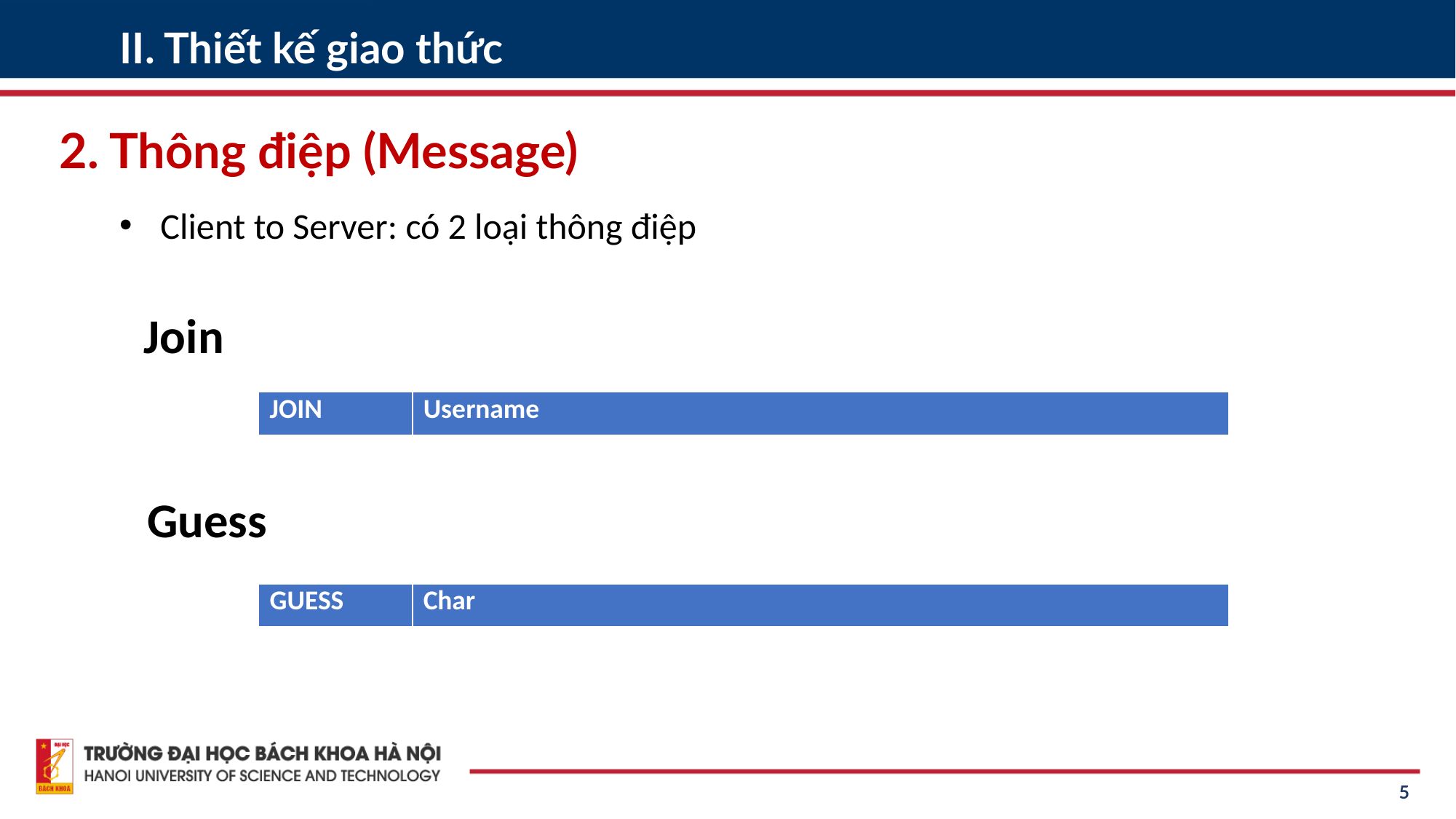

# II. Thiết kế giao thức
2. Thông điệp (Message)
Client to Server: có 2 loại thông điệp
Join
| JOIN | Username |
| --- | --- |
Guess
| GUESS | Char |
| --- | --- |
5